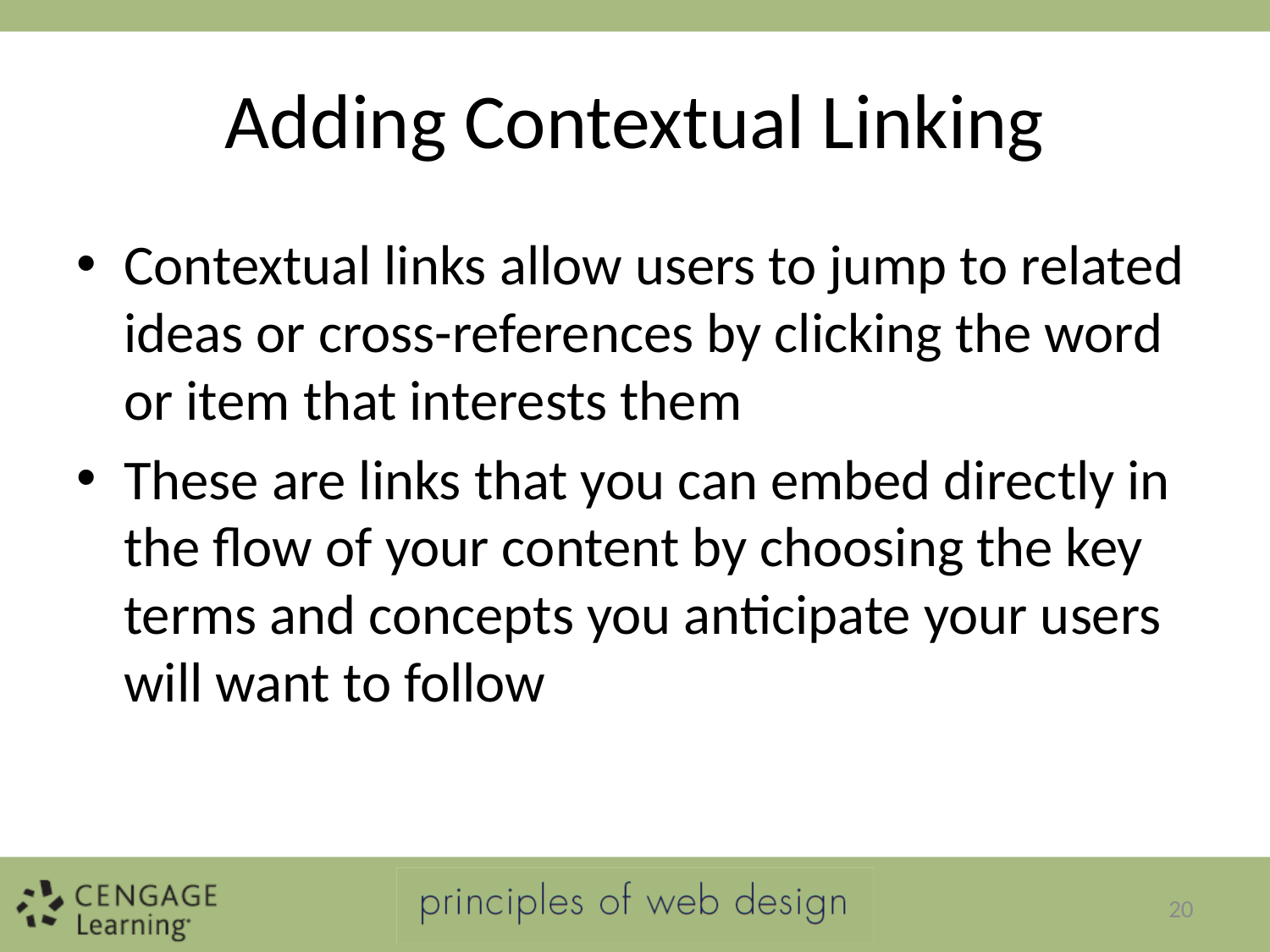

# Adding Contextual Linking
Contextual links allow users to jump to related ideas or cross-references by clicking the word or item that interests them
These are links that you can embed directly in the flow of your content by choosing the key terms and concepts you anticipate your users will want to follow

20